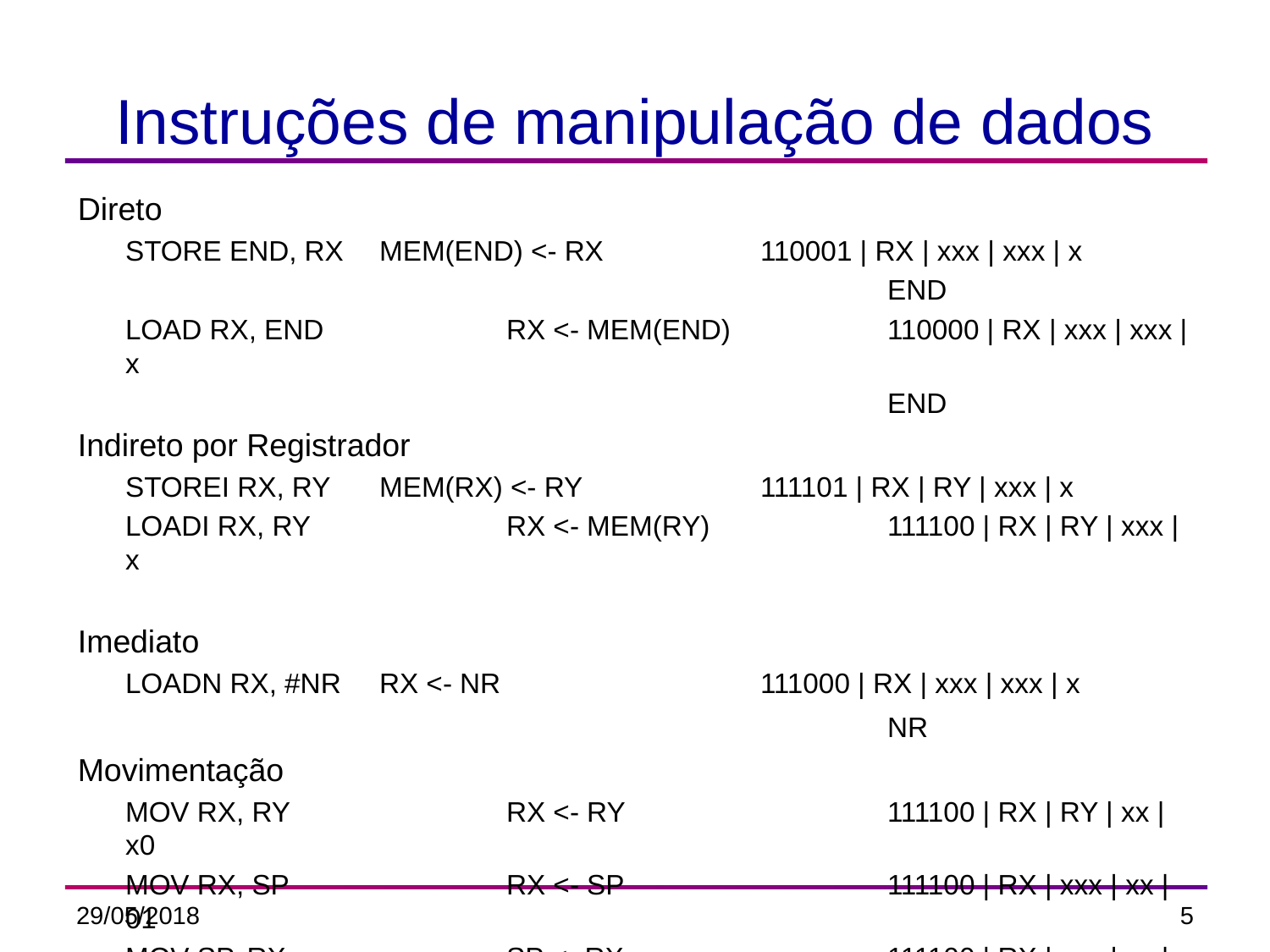

# Instruções de manipulação de dados
Direto
	STORE END, RX 	MEM(END) <- RX	 	110001 | RX | xxx | xxx | x
							END
	LOAD RX, END		RX <- MEM(END)		110000 | RX | xxx | xxx | x
							END
Indireto por Registrador
	STOREI RX, RY 	MEM(RX) <- RY	 	111101 | RX | RY | xxx | x
	LOADI RX, RY		RX <- MEM(RY)		111100 | RX | RY | xxx | x

Imediato
	LOADN RX, #NR	RX <- NR			111000 | RX | xxx | xxx | x
							NR
Movimentação
	MOV RX, RY		RX <- RY			111100 | RX | RY | xx | x0
	MOV RX, SP		RX <- SP			111100 | RX | xxx | xx | 01
	MOV SP, RX		SP <- RX			111100 | RX | xxx | xx | 11

29/05/2018
5